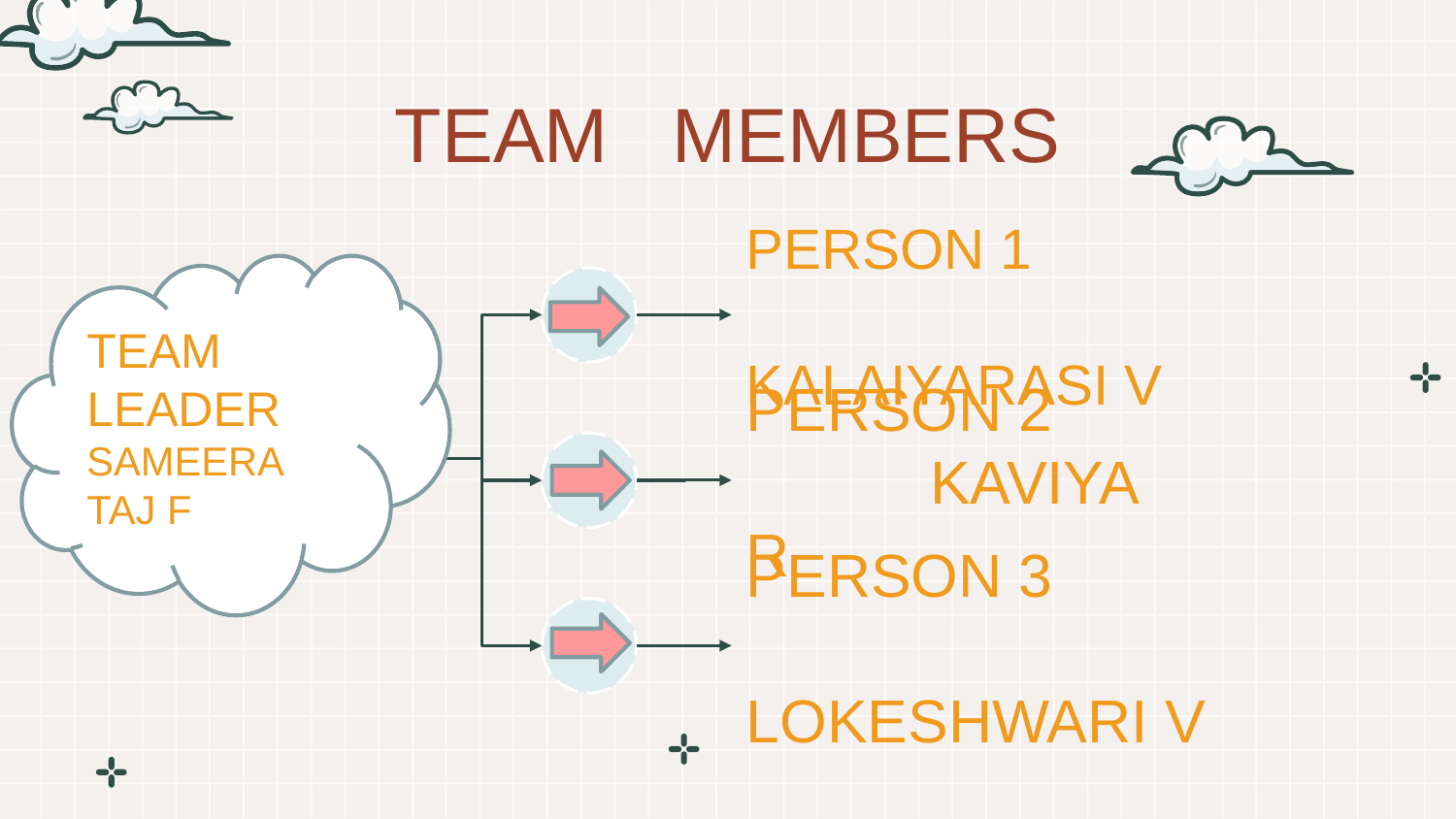

# TEAM   MEMBERS

TEAM  LEADER
SAMEERA TAJ F

PERSON 1
            KALAIYARASI V

PERSON 2
           KAVIYA R

PERSON 3
            LOKESHWARI V